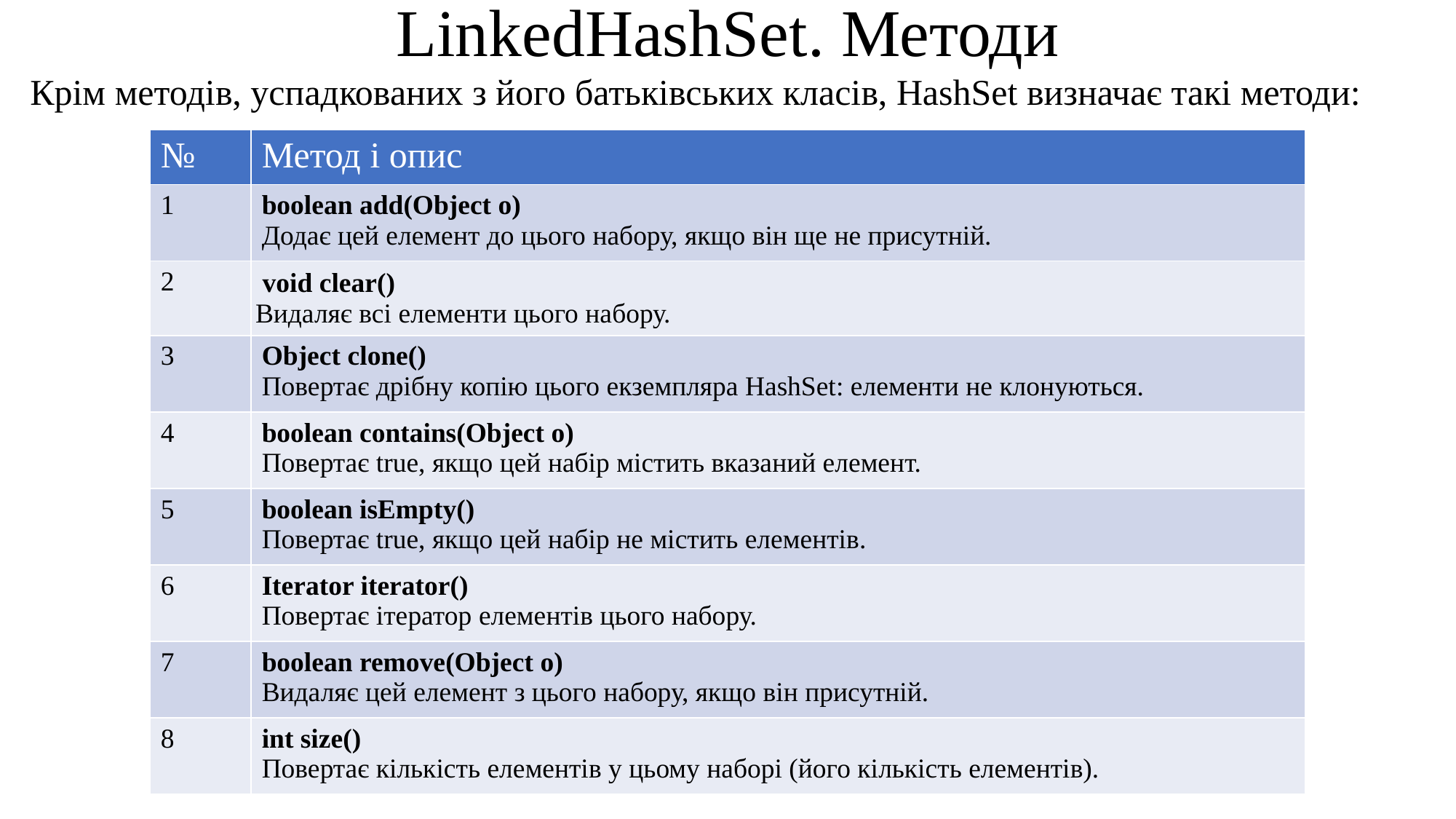

LinkedHashSet. Методи
Крім методів, успадкованих з його батьківських класів, HashSet визначає такі методи:
| № | Метод і опис |
| --- | --- |
| 1 | boolean add(Object o) Додає цей елемент до цього набору, якщо він ще не присутній. |
| 2 | void clear() Видаляє всі елементи цього набору. |
| 3 | Object clone() Повертає дрібну копію цього екземпляра HashSet: елементи не клонуються. |
| 4 | boolean contains(Object o) Повертає true, якщо цей набір містить вказаний елемент. |
| 5 | boolean isEmpty() Повертає true, якщо цей набір не містить елементів. |
| 6 | Iterator iterator() Повертає ітератор елементів цього набору. |
| 7 | boolean remove(Object o) Видаляє цей елемент з цього набору, якщо він присутній. |
| 8 | int size() Повертає кількість елементів у цьому наборі (його кількість елементів). |